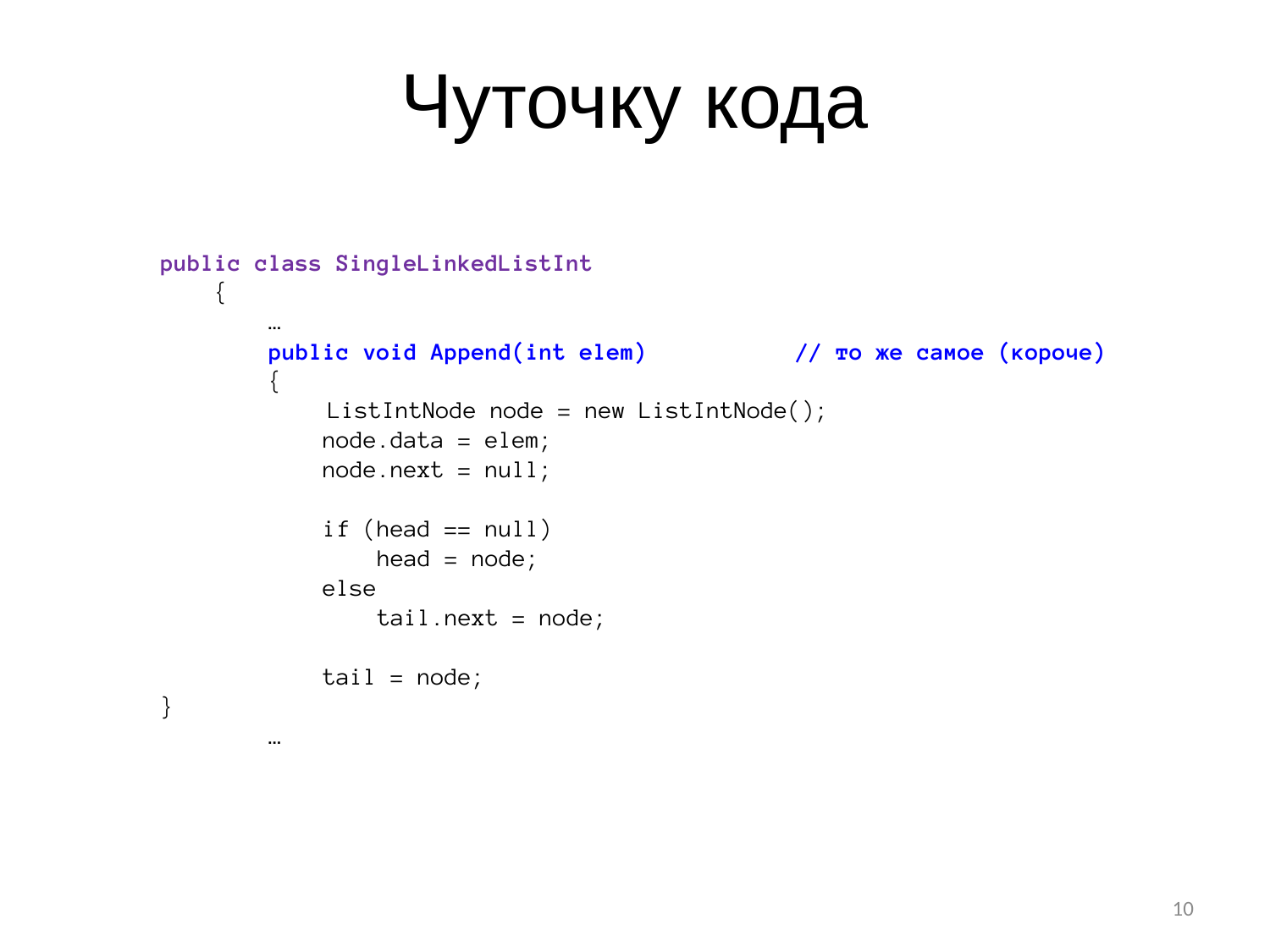

# Чуточку кода
public class SingleLinkedListInt
    {
        …
        public void Append(int elem)		// то же самое (короче)
        {
 	   ListIntNode node = new ListIntNode();
            node.data = elem;
            node.next = null;

            if (head == null)
                head = node;
            else
                tail.next = node;

            tail = node;
}
        …

10